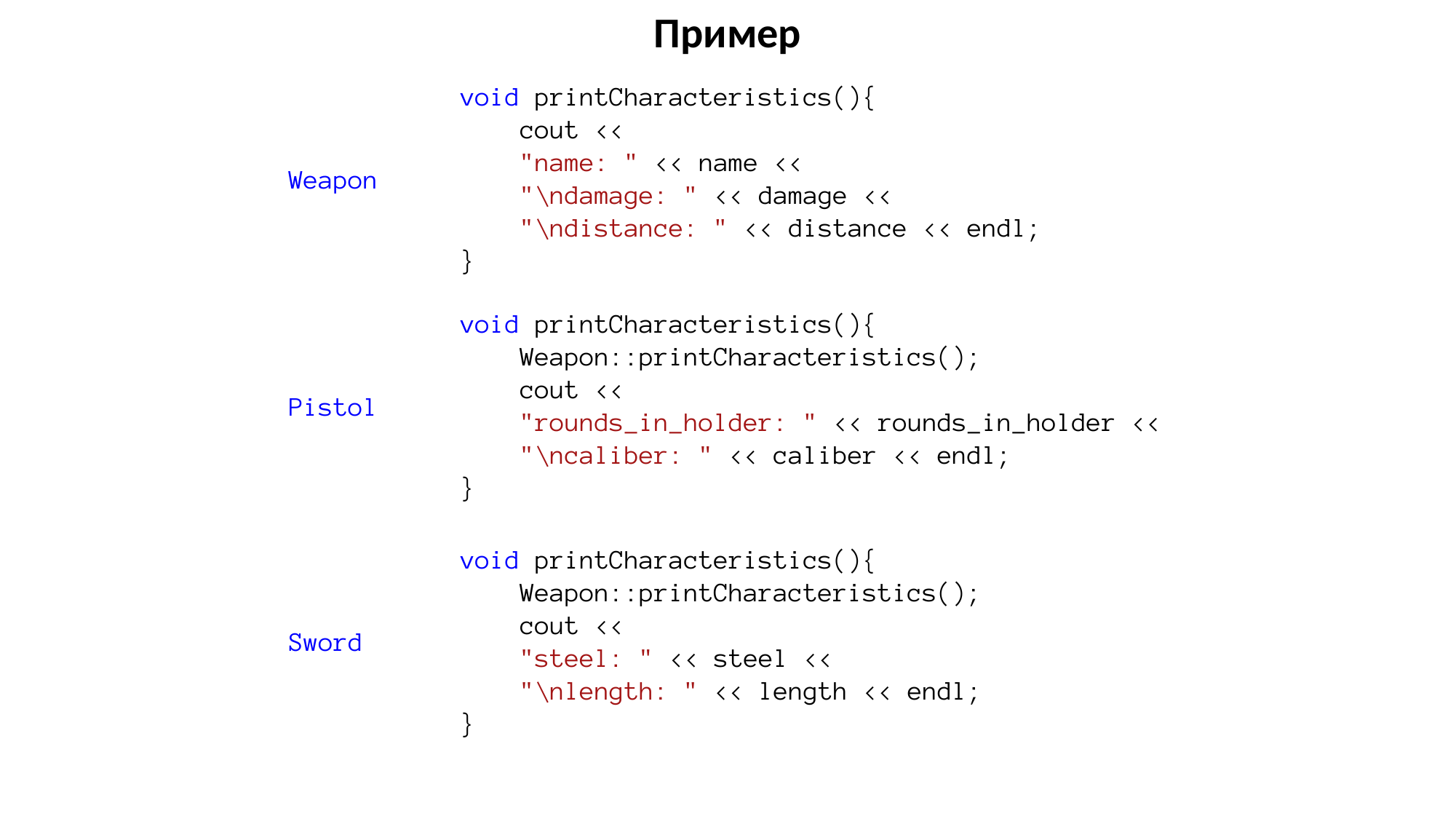

Пример
void printCharacteristics(){
    cout <<
    "name: " << name <<
    "\ndamage: " << damage <<
    "\ndistance: " << distance << endl;
}
Weapon
void printCharacteristics(){
    Weapon::printCharacteristics();
    cout <<
    "rounds_in_holder: " << rounds_in_holder <<
    "\ncaliber: " << caliber << endl;
}
Pistol
void printCharacteristics(){
    Weapon::printCharacteristics();
    cout <<
    "steel: " << steel <<
    "\nlength: " << length << endl;
}
Sword